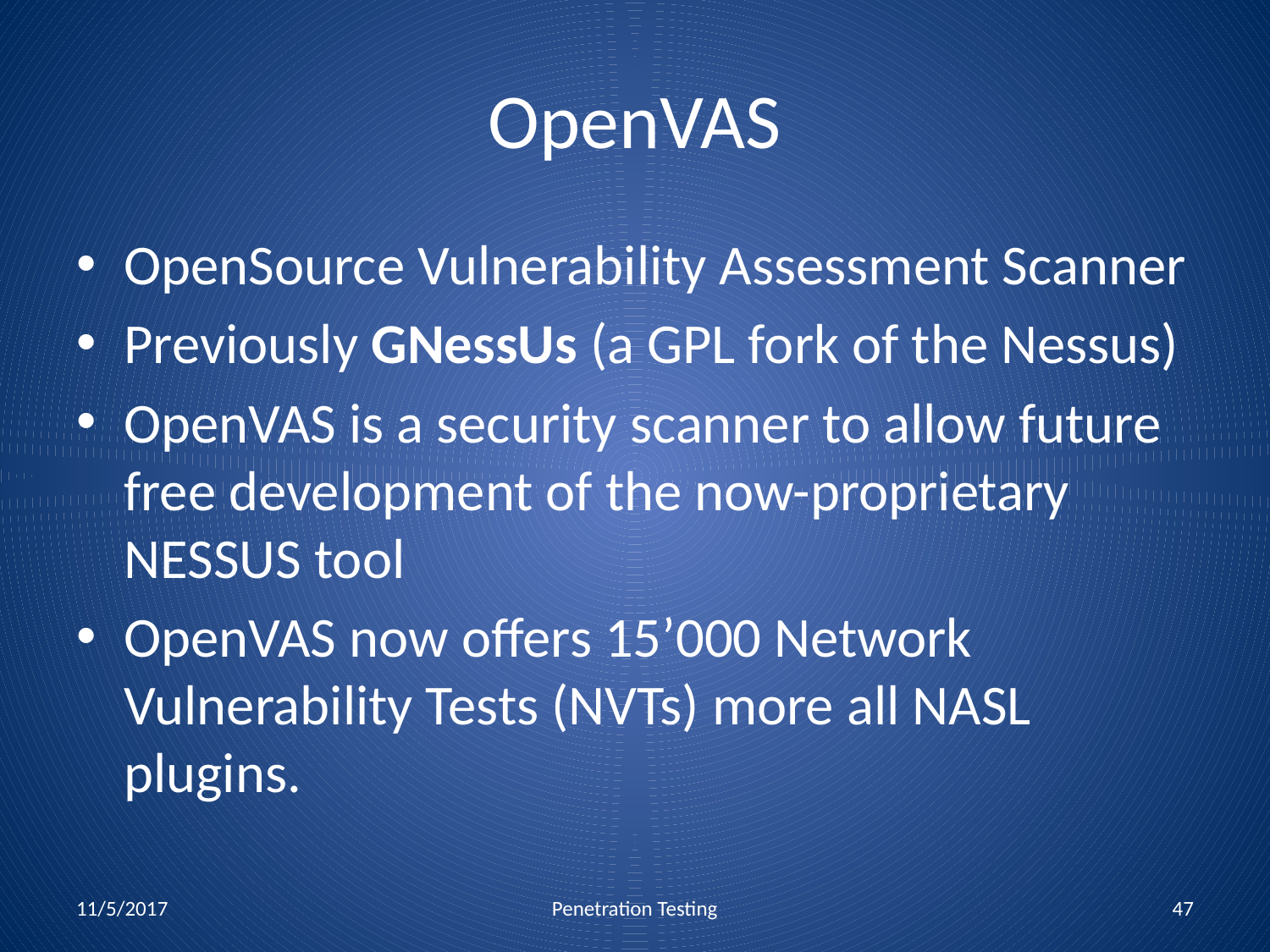

# OpenVAS
OpenSource Vulnerability Assessment Scanner
Previously GNessUs (a GPL fork of the Nessus)
OpenVAS is a security scanner to allow future free development of the now-proprietary NESSUS tool
OpenVAS now offers 15’000 Network Vulnerability Tests (NVTs) more all NASL plugins.
11/5/2017
Penetration Testing
47